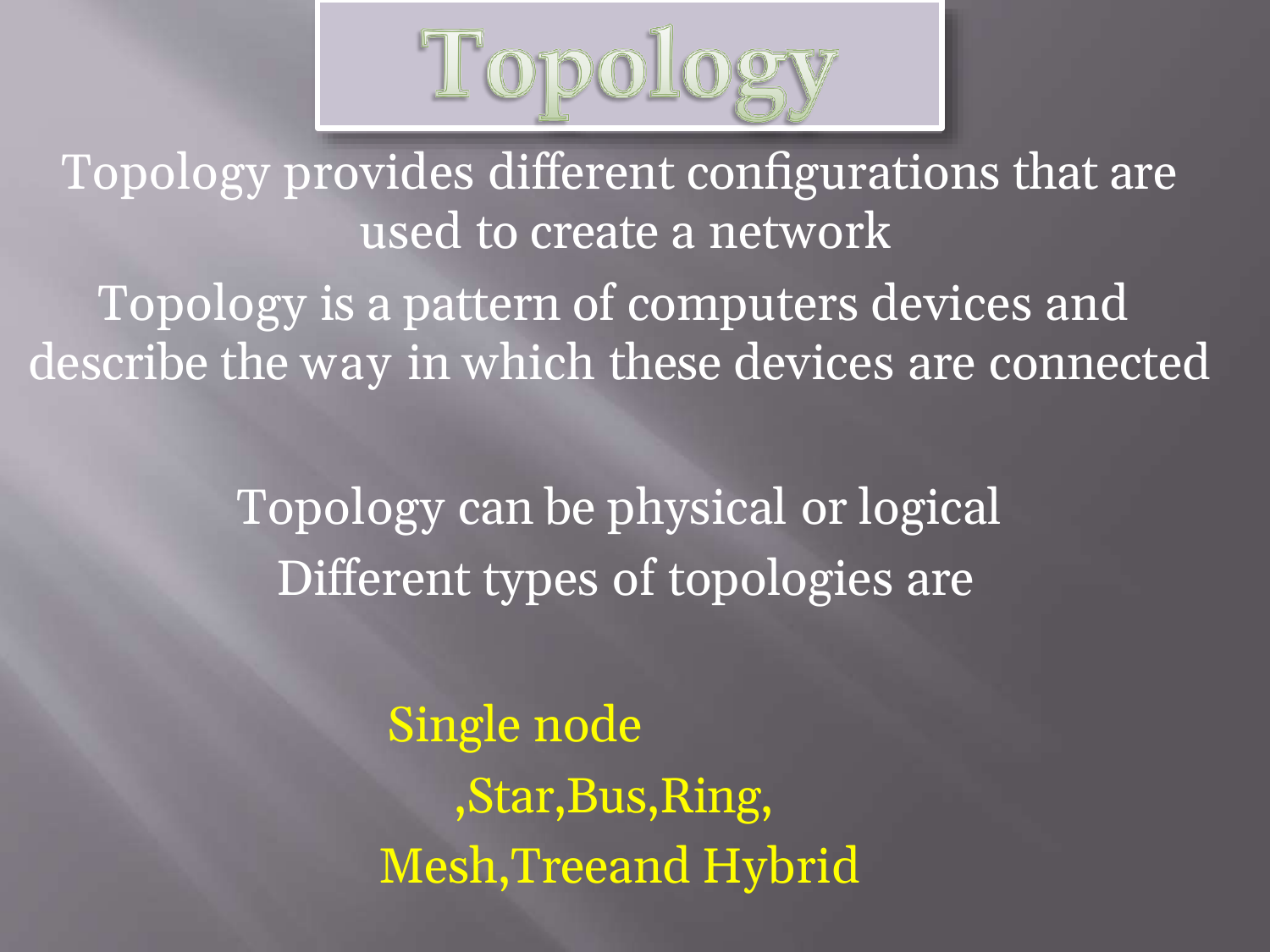

Topology provides different configurations that are  used to create a network
Topology is a pattern of computers devices and  describe the way in which these devices are connected

Topology can be physical or logical  Different types of topologies are

Single node
,Star,Bus,Ring,  Mesh,Treeand Hybrid